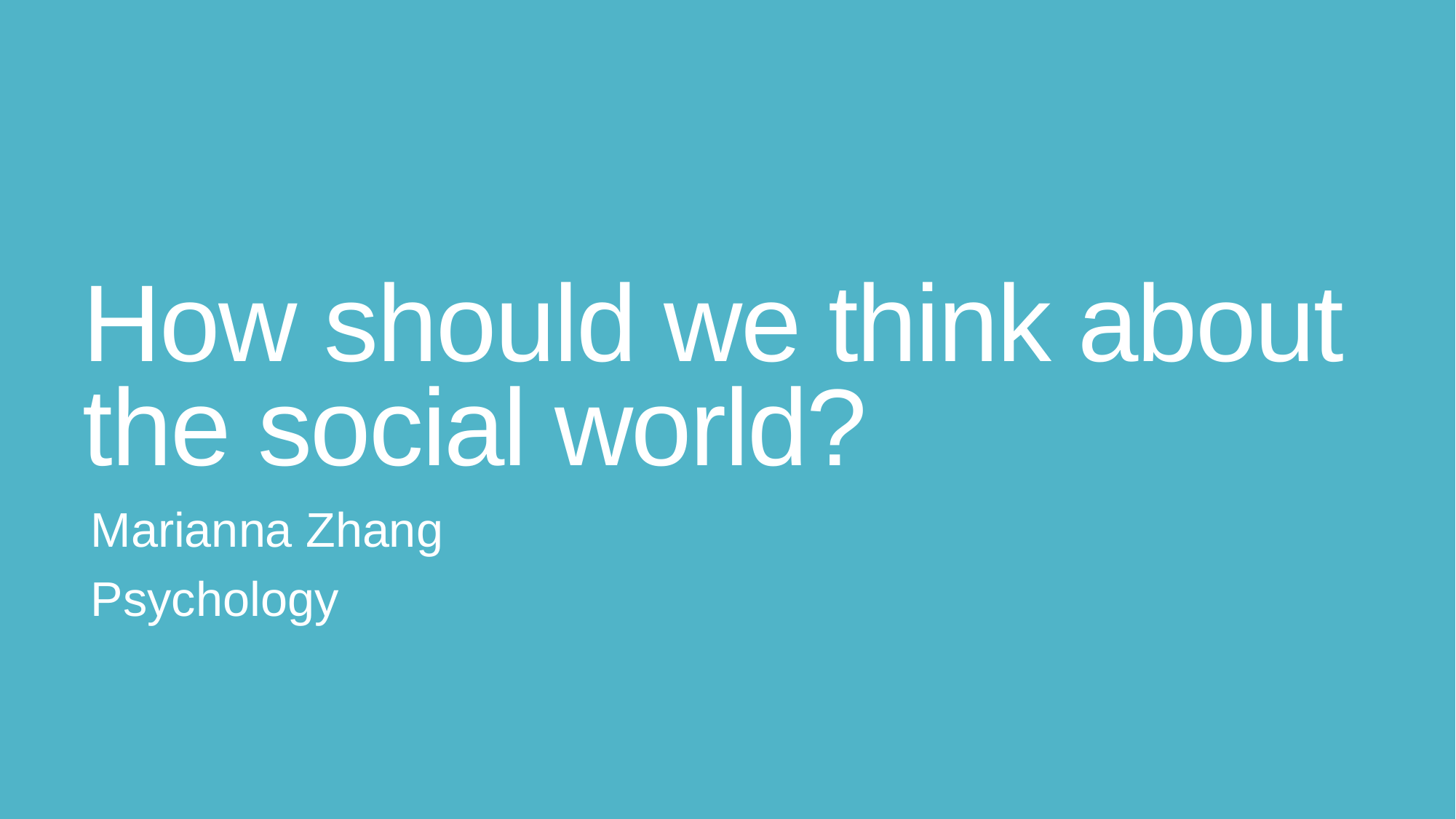

# How should we think about the social world?
Marianna Zhang
Psychology